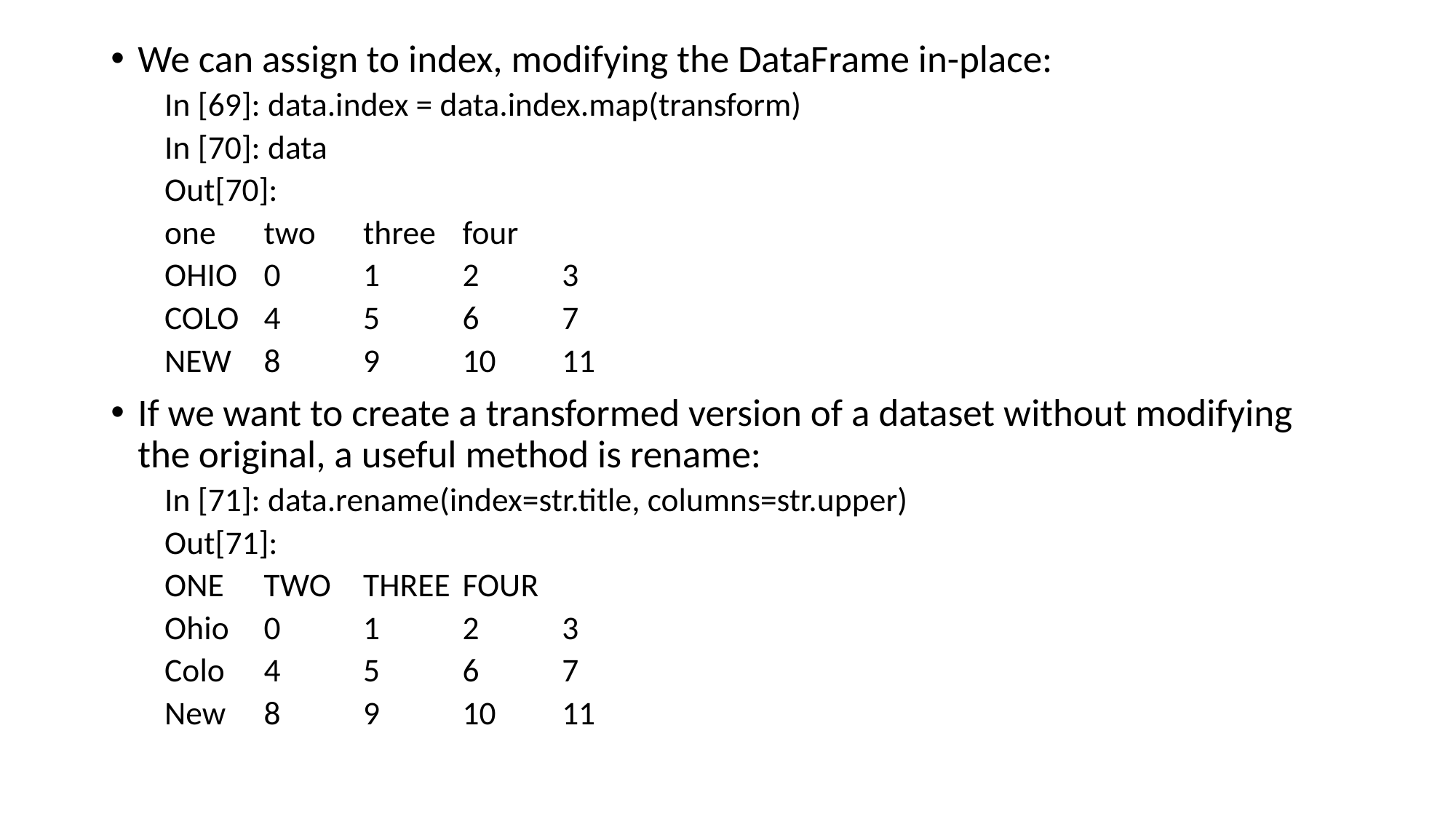

We can assign to index, modifying the DataFrame in-place:
In [69]: data.index = data.index.map(transform)
In [70]: data
Out[70]:
		one 	two 	three 	four
OHIO 	0 	1 	2 	3
COLO 	4 	5 	6 	7
NEW 	8 	9 	10 	11
If we want to create a transformed version of a dataset without modifying the original, a useful method is rename:
In [71]: data.rename(index=str.title, columns=str.upper)
Out[71]:
		ONE 	TWO 	THREE 	FOUR
Ohio 	0 	1 	2 	3
Colo 	4 	5 	6 	7
New 	8 	9 	10 	11